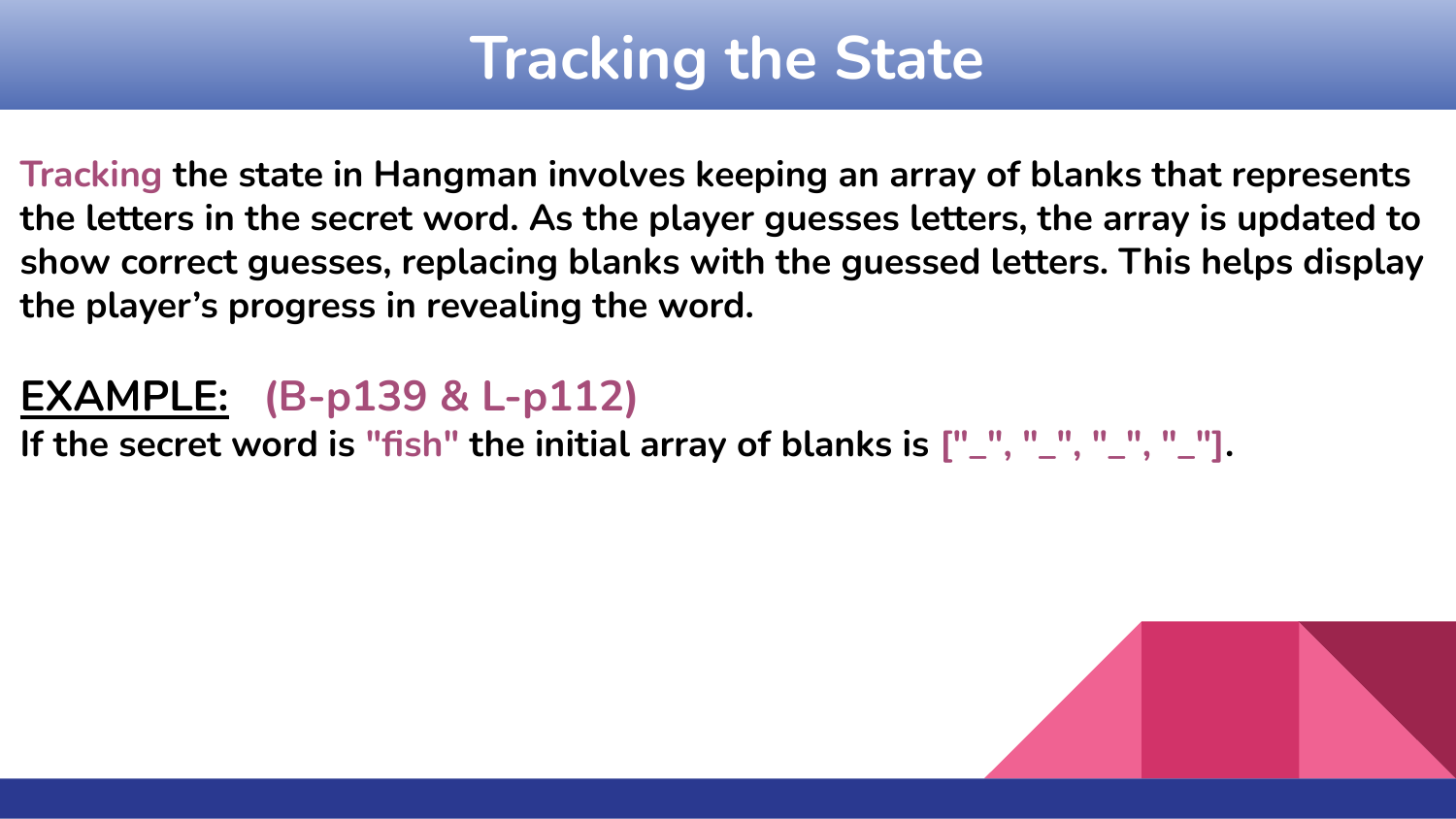

Tracking the State
# Tracking the state in Hangman involves keeping an array of blanks that represents the letters in the secret word. As the player guesses letters, the array is updated to show correct guesses, replacing blanks with the guessed letters. This helps display the player’s progress in revealing the word.

EXAMPLE:   (B-p139 & L-p112)
If the secret word is "fish" the initial array of blanks is ["_", "_", "_", "_"].